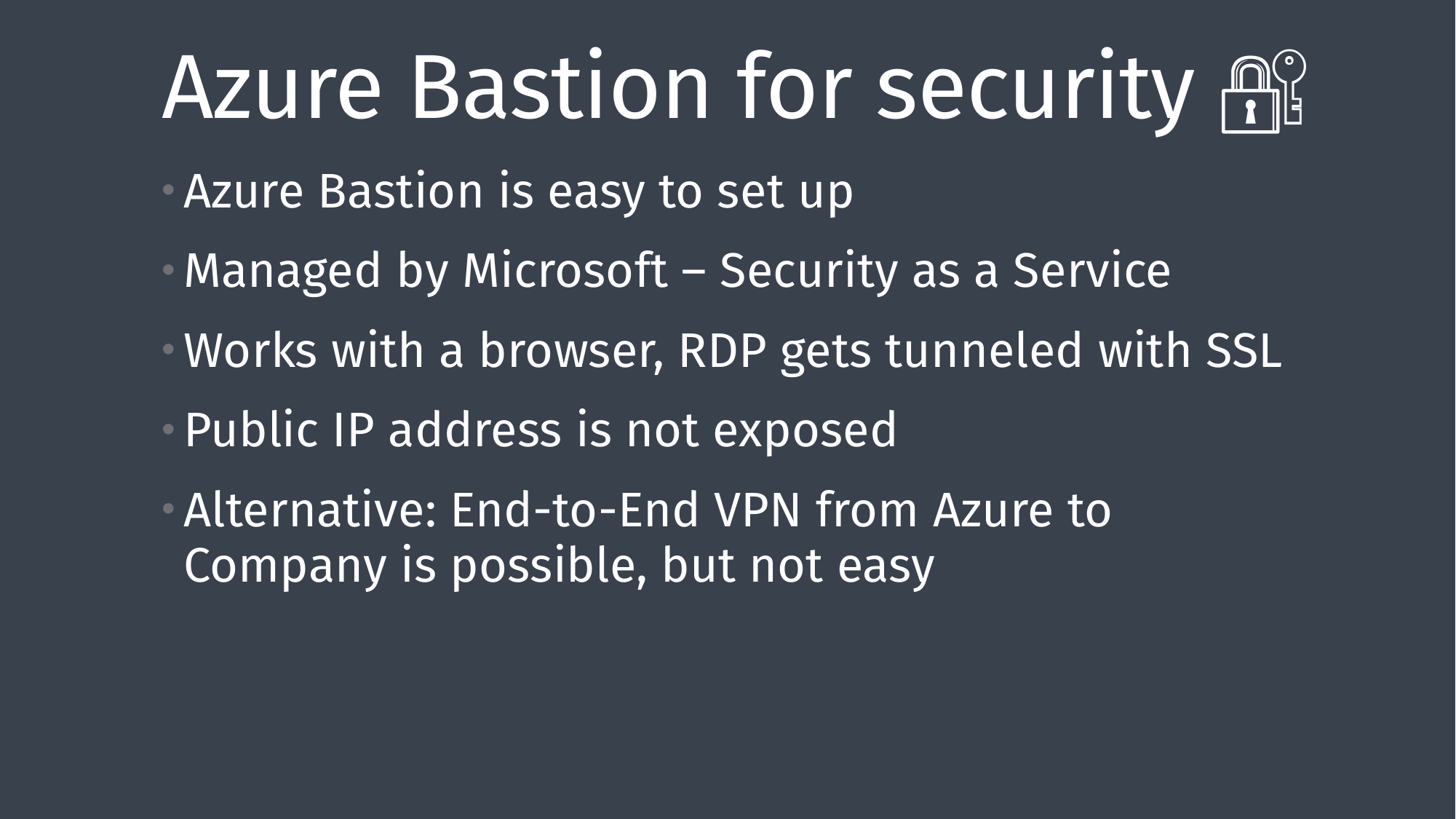

# Azure Bastion for security 🔐
Azure Bastion is easy to set up
Managed by Microsoft – Security as a Service
Works with a browser, RDP gets tunneled with SSL
Public IP address is not exposed
Alternative: End-to-End VPN from Azure to Company is possible, but not easy